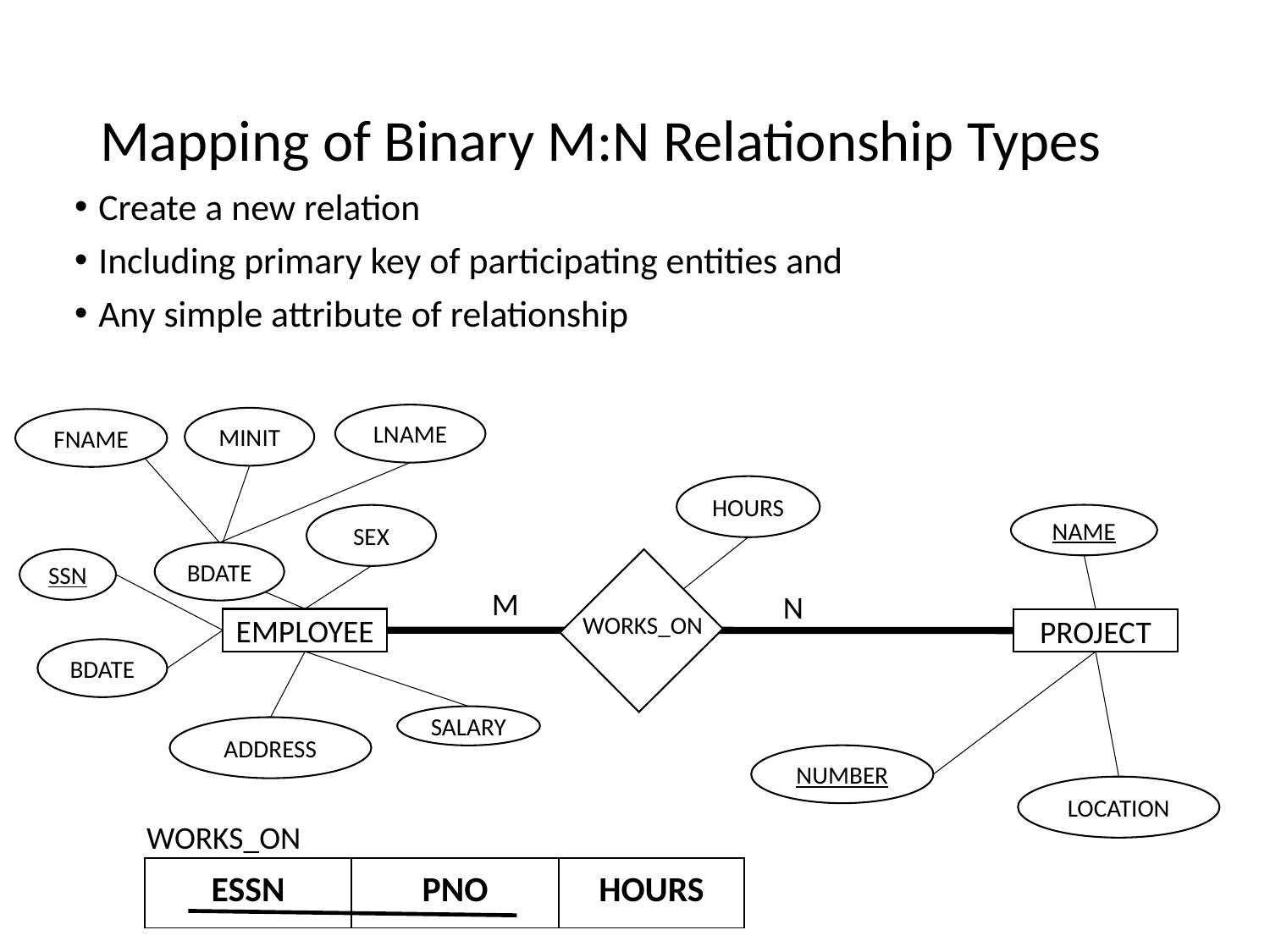

# Mapping of Binary M:N Relationship Types
Create a new relation
Including primary key of participating entities and
Any simple attribute of relationship
LNAME
MINIT
FNAME
HOURS
NAME
SEX
BDATE
SSN

M
N
WORKS_ON
EMPLOYEE
PROJECT

BDATE

SALARY
ADDRESS
NUMBER
LOCATION
WORKS_ON
| ESSN | PNO | HOURS |
| --- | --- | --- |